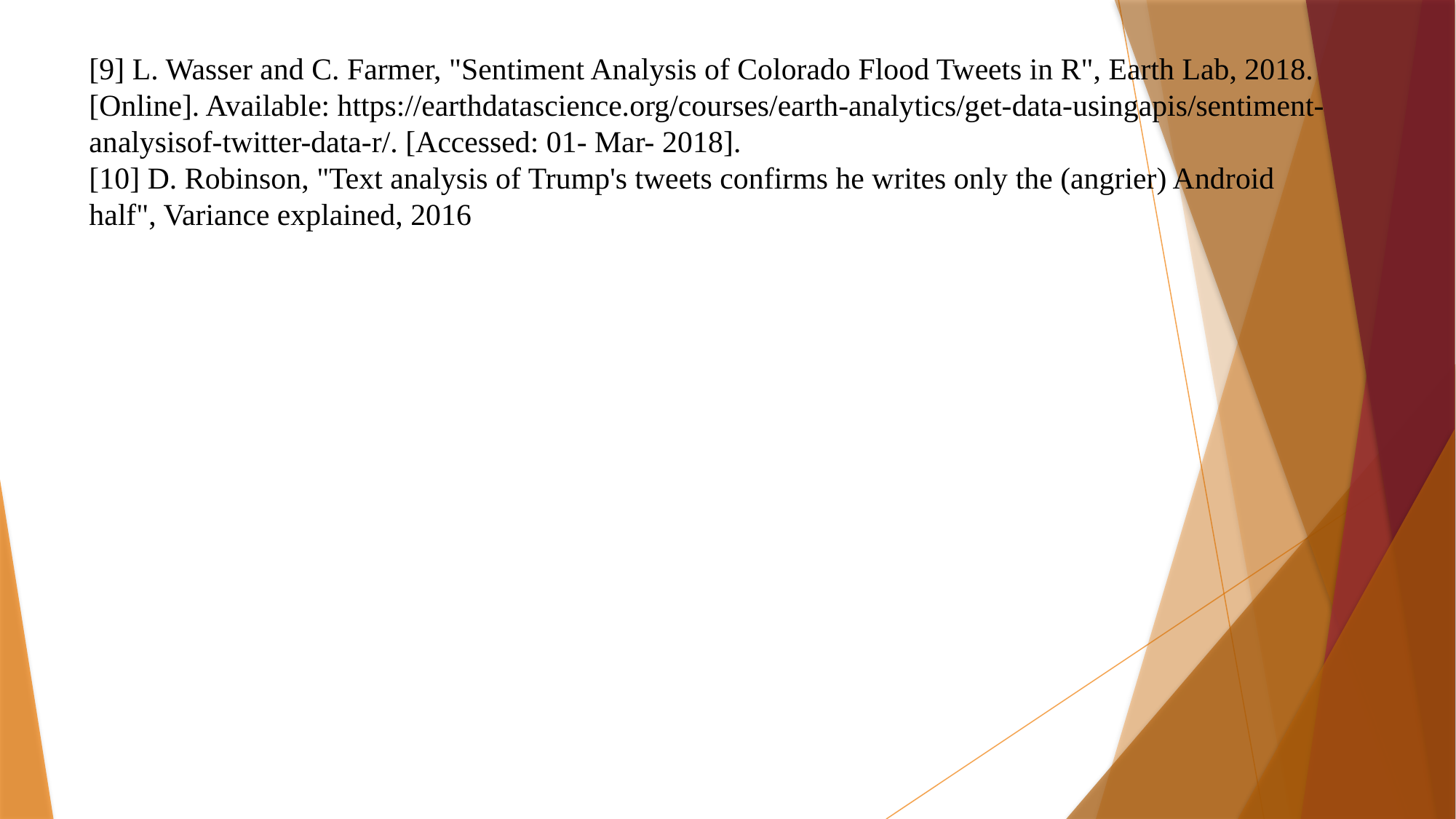

[9] L. Wasser and C. Farmer, "Sentiment Analysis of Colorado Flood Tweets in R", Earth Lab, 2018. [Online]. Available: https://earthdatascience.org/courses/earth-analytics/get-data-usingapis/sentiment-analysisof-twitter-data-r/. [Accessed: 01- Mar- 2018].
[10] D. Robinson, "Text analysis of Trump's tweets confirms he writes only the (angrier) Android half", Variance explained, 2016